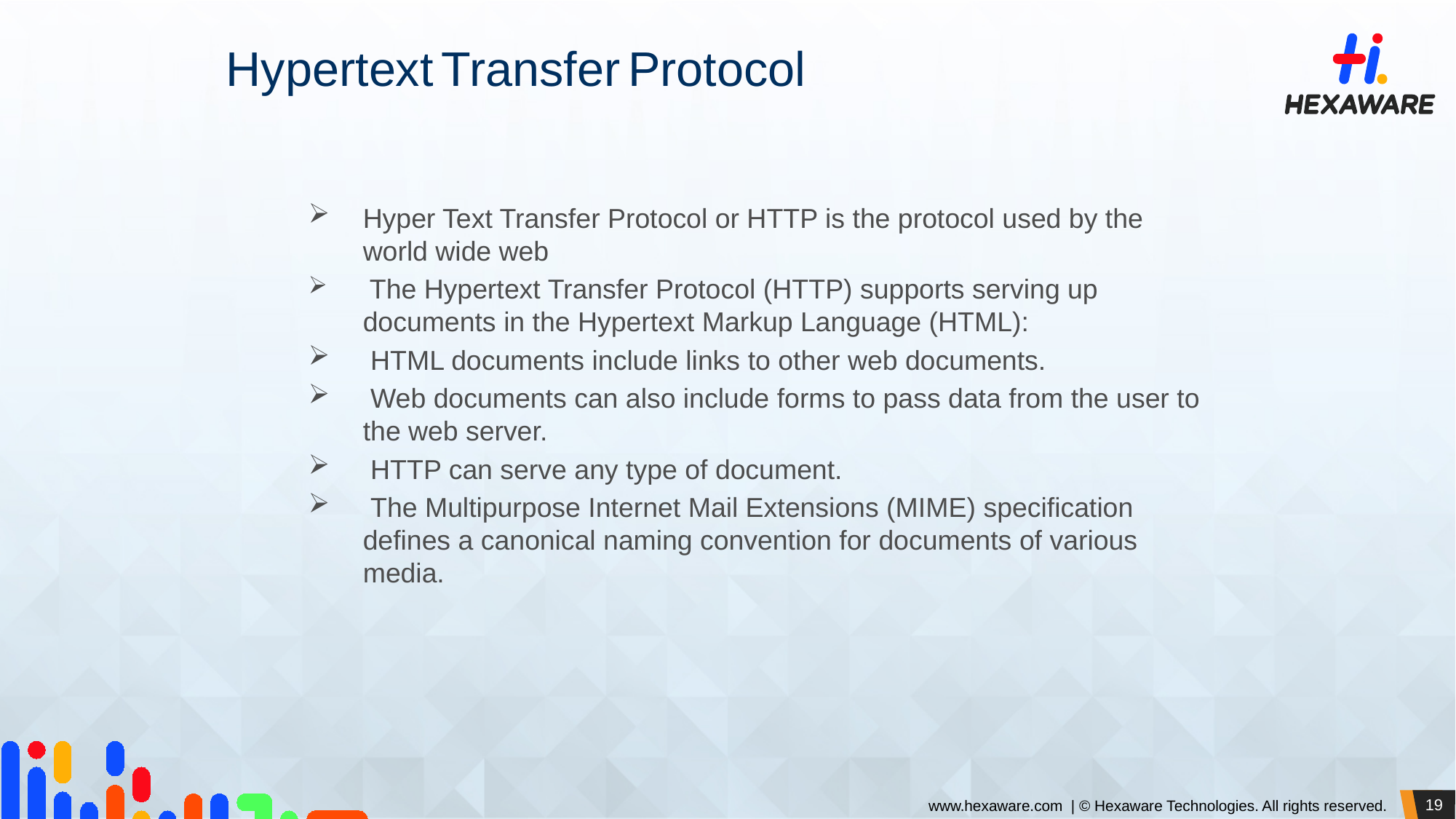

Hypertext Transfer Protocol

Hyper Text Transfer Protocol or HTTP is the protocol used by the world wide web
 The Hypertext Transfer Protocol (HTTP) supports serving up        documents in the Hypertext Markup Language (HTML):
 HTML documents include links to other web documents.
 Web documents can also include forms to pass data from the user to the web server.
 HTTP can serve any type of document.
 The Multipurpose Internet Mail Extensions (MIME) specification defines a canonical naming convention for documents of various media.